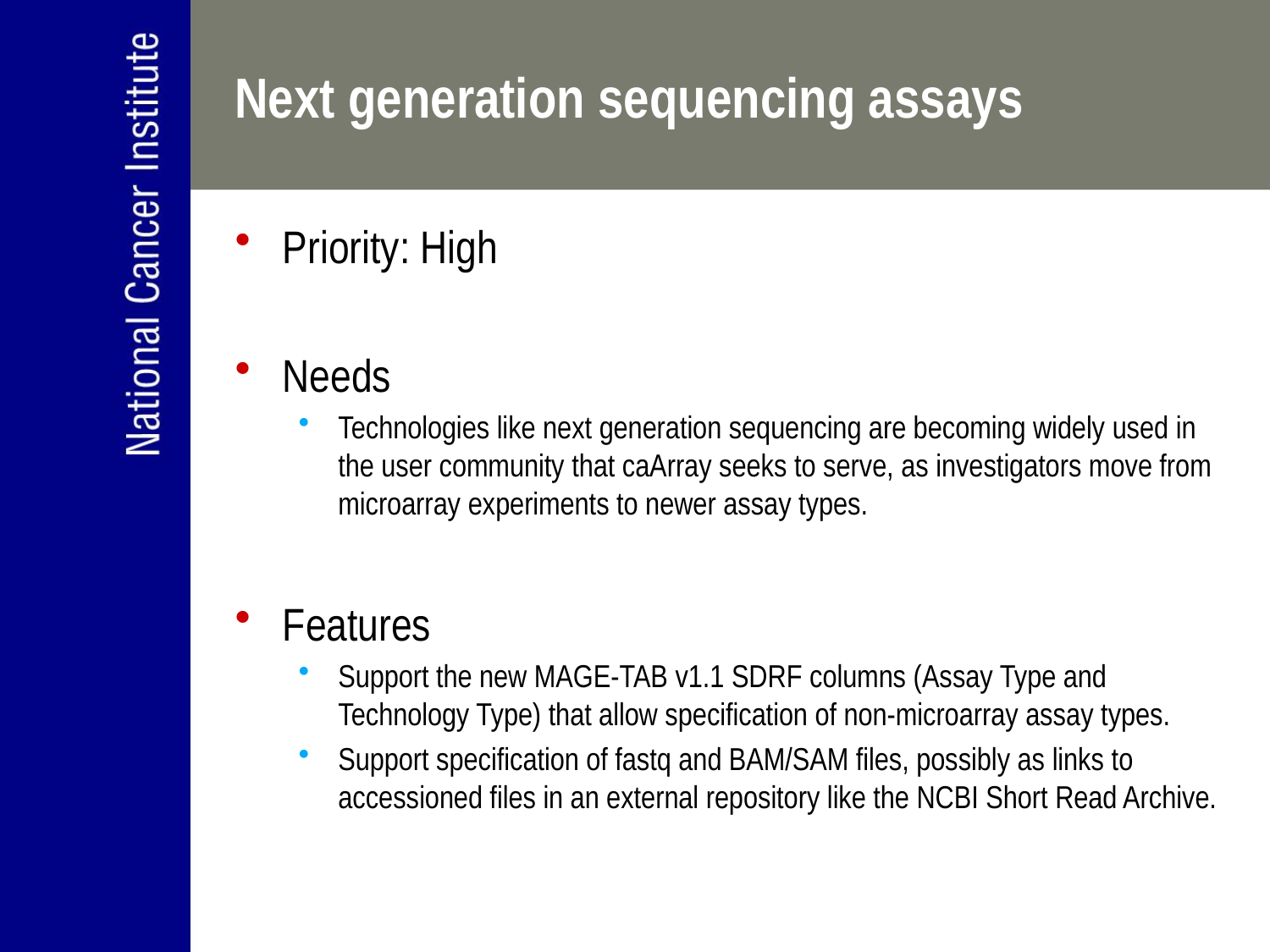

# Next generation sequencing assays
Priority: High

Needs
Technologies like next generation sequencing are becoming widely used in the user community that caArray seeks to serve, as investigators move from microarray experiments to newer assay types.

Features
Support the new MAGE-TAB v1.1 SDRF columns (Assay Type and Technology Type) that allow specification of non-microarray assay types.
Support specification of fastq and BAM/SAM files, possibly as links to accessioned files in an external repository like the NCBI Short Read Archive.